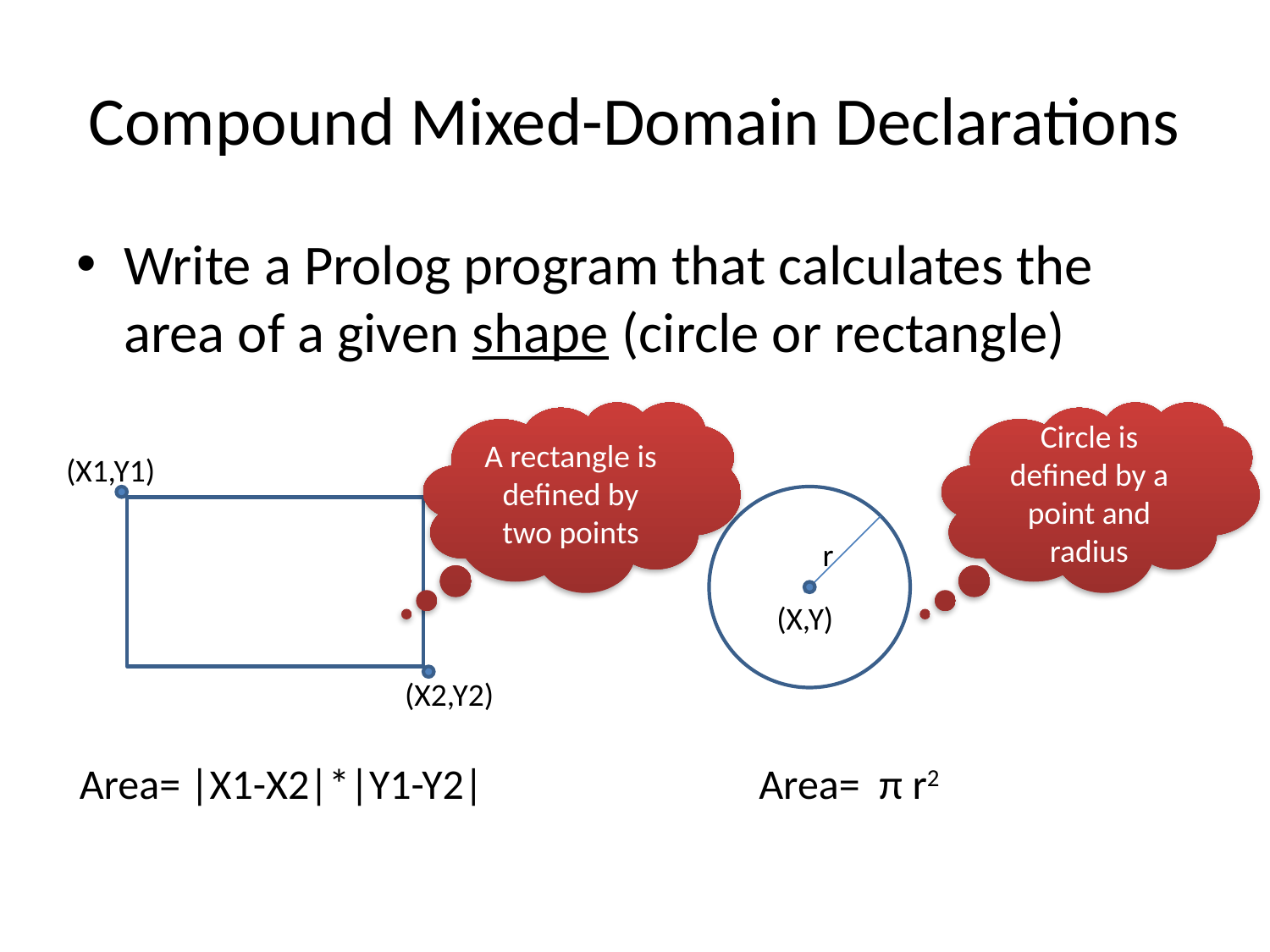

# Compound Mixed-Domain Declarations
Write a Prolog program that calculates the area of a given shape (circle or rectangle)
A rectangle is defined by two points
Circle is defined by a point and radius
(X1,Y1)

r

(X,Y)

(X2,Y2)
Area= |X1-X2|*|Y1-Y2|
Area=  π r2